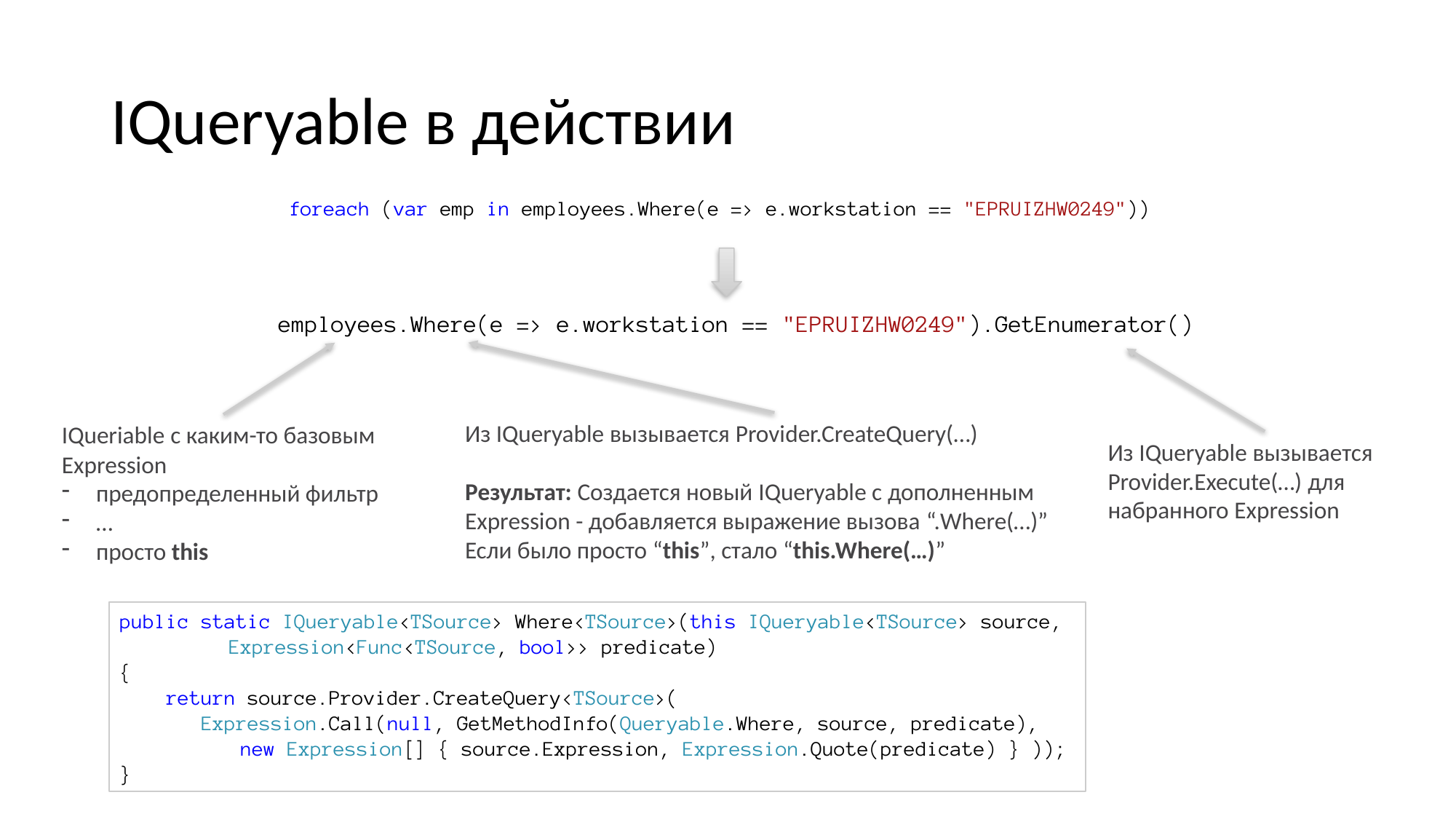

# IQueryable в действии
foreach (var emp in employees.Where(e => e.workstation == "EPRUIZHW0249"))

employees.Where(e => e.workstation == "EPRUIZHW0249").GetEnumerator()
Из IQueryable вызывается Provider.CreateQuery(…)

Результат: Создается новый IQueryable c дополненным Expression - добавляется выражение вызова “.Where(…)”
Если было просто “this”, стало “this.Where(…)”
IQueriable с каким-то базовым Expression
предопределенный фильтр
…
просто this
Из IQueryable вызывается Provider.Execute(…) для набранного Expression
public static IQueryable<TSource> Where<TSource>(this IQueryable<TSource> source,
	Expression<Func<TSource, bool>> predicate)
{
    return source.Provider.CreateQuery<TSource>(
       Expression.Call(null, GetMethodInfo(Queryable.Where, source, predicate),
	 new Expression[] { source.Expression, Expression.Quote(predicate) } ));
}